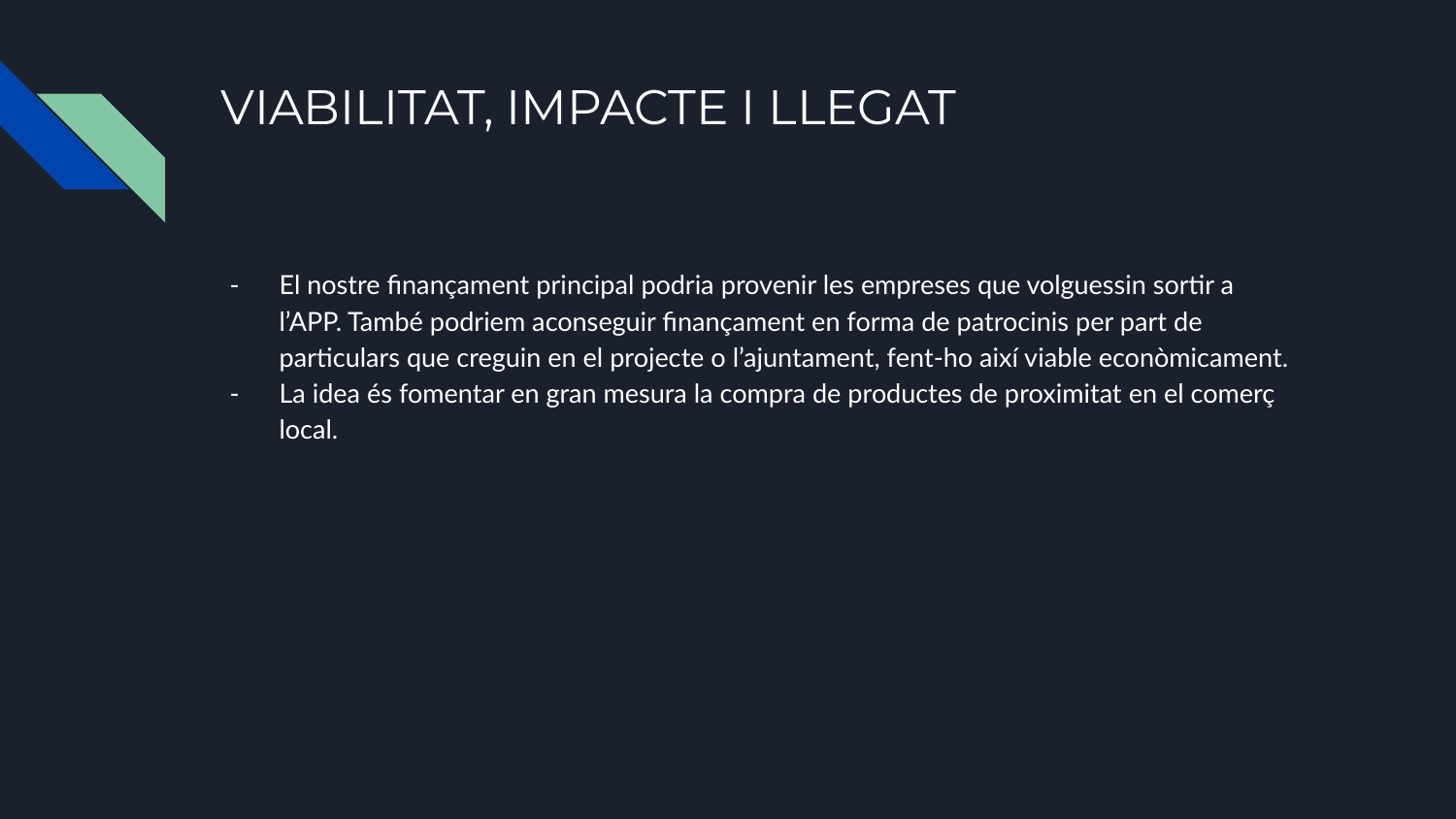

# VIABILITAT, IMPACTE I LLEGAT
El nostre finançament principal podria provenir les empreses que volguessin sortir a l’APP. També podriem aconseguir finançament en forma de patrocinis per part de particulars que creguin en el projecte o l’ajuntament, fent-ho així viable econòmicament.
La idea és fomentar en gran mesura la compra de productes de proximitat en el comerç local.